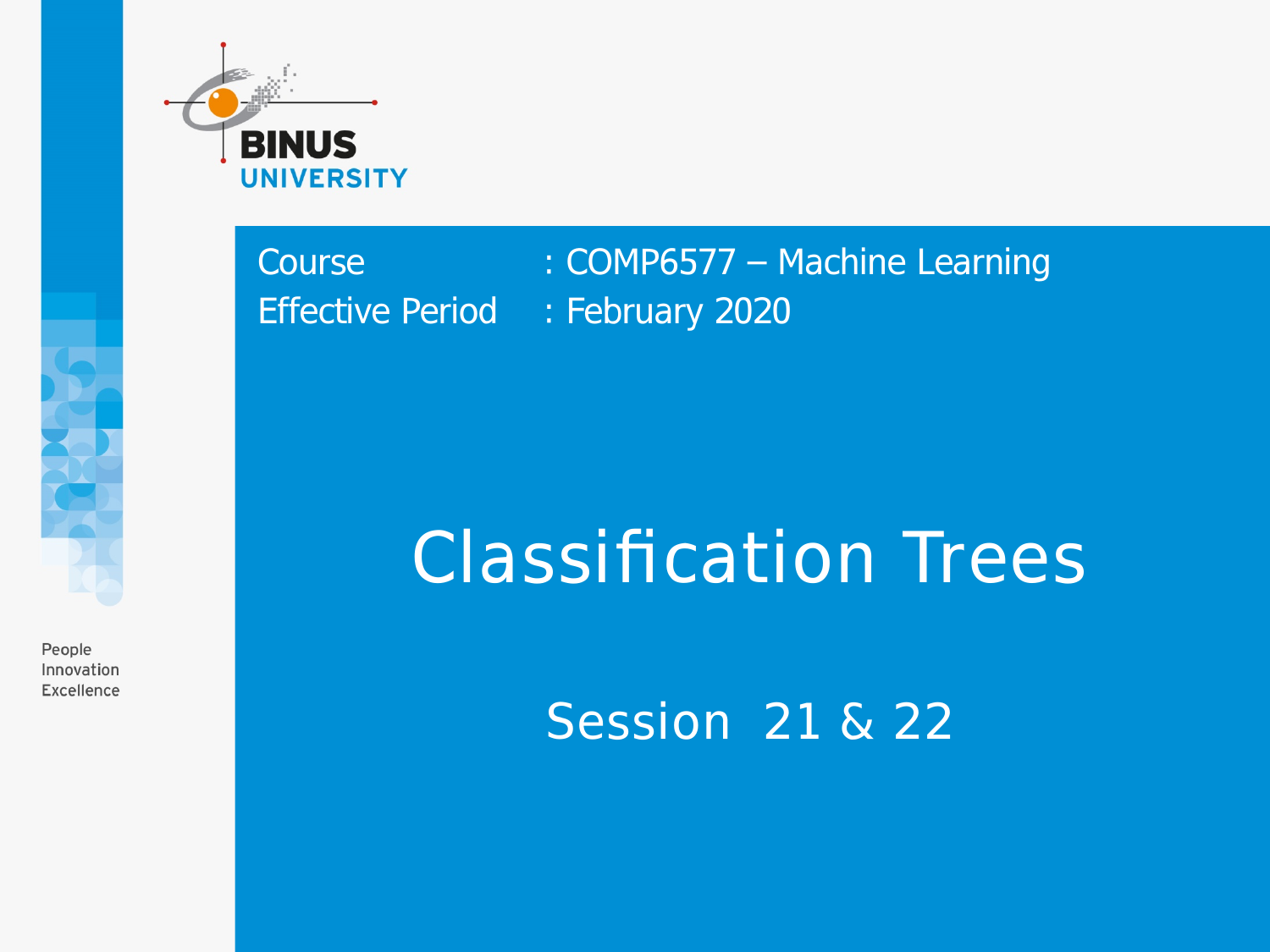

Course		: COMP6577 – Machine Learning
Effective Period	: February 2020

# Classification Trees Session  21 & 22